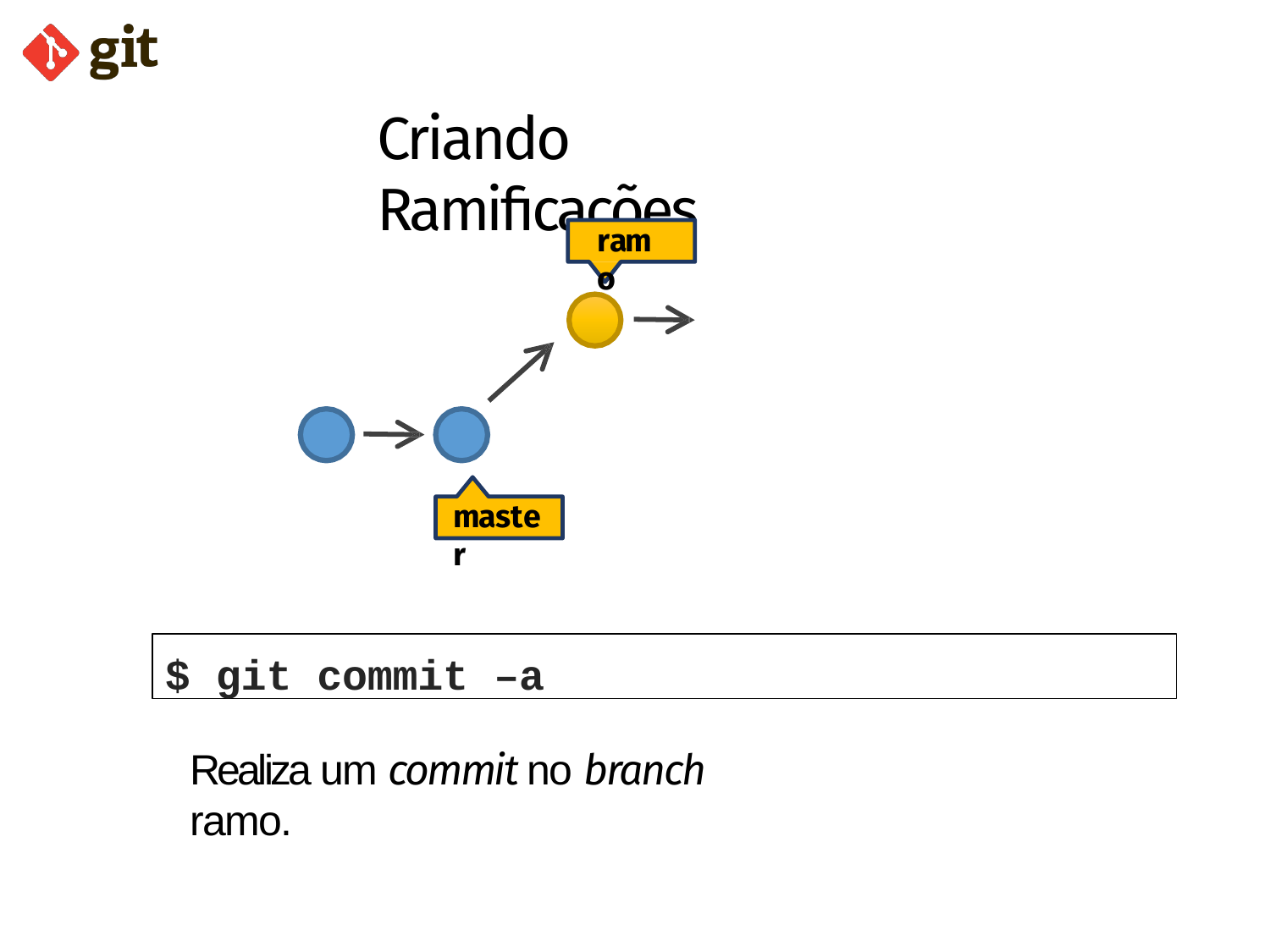

# Criando Ramificações
ramo

master
$ git commit –a
Realiza um commit no branch ramo.